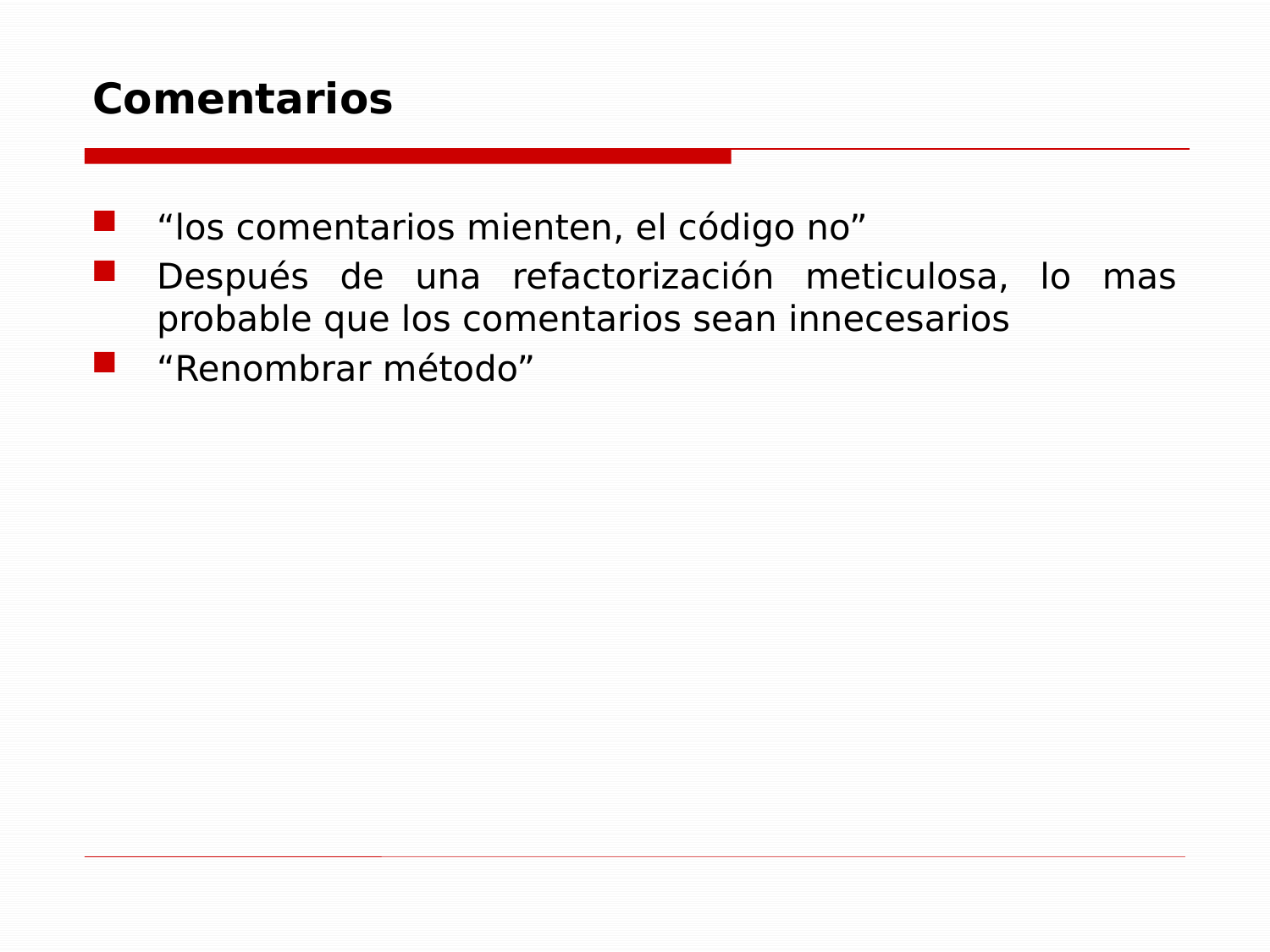

# Comentarios
“los comentarios mienten, el código no”
Después de una refactorización meticulosa, lo mas probable que los comentarios sean innecesarios
“Renombrar método”